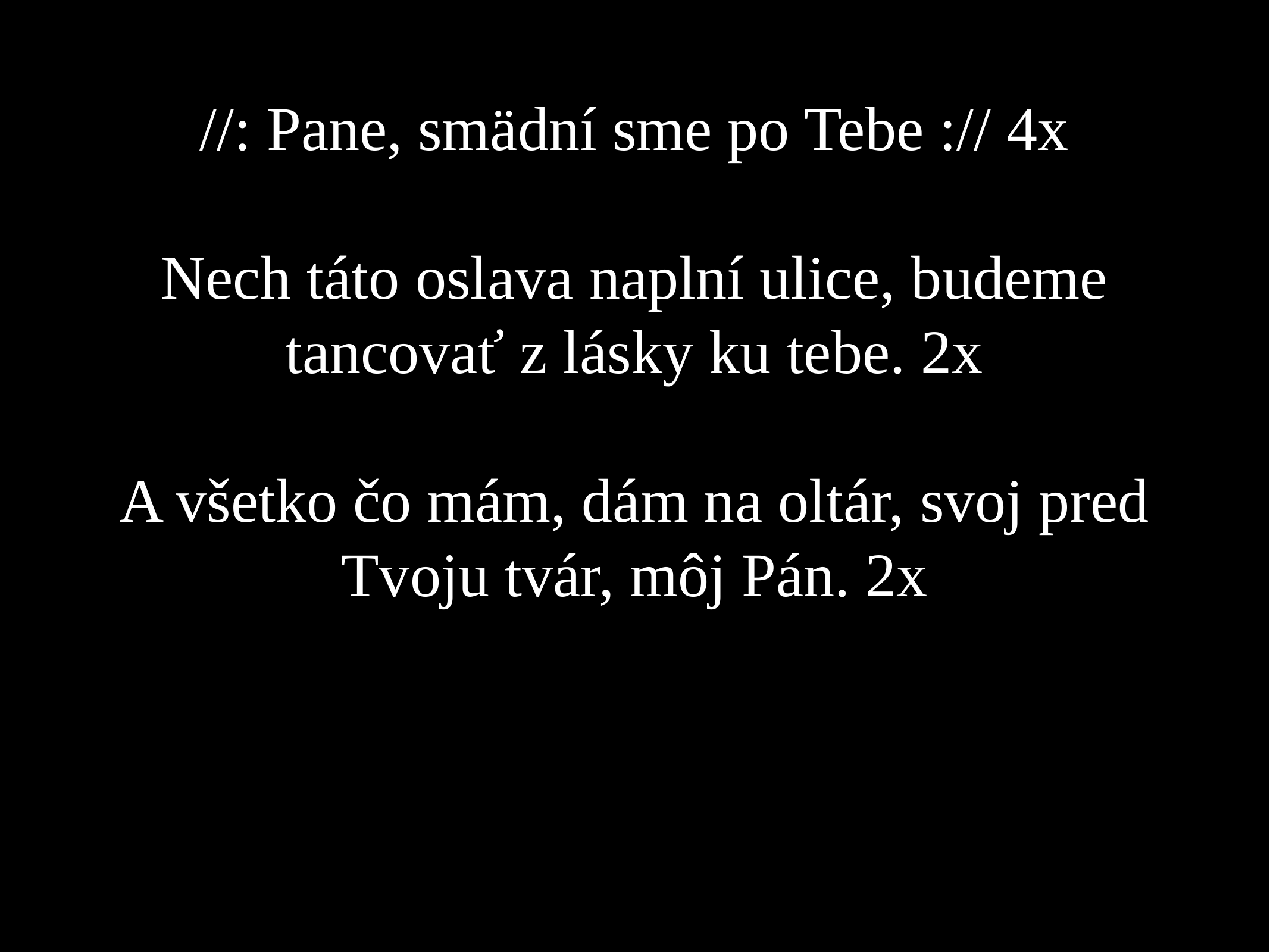

//: Pane, smädní sme po Tebe :// 4x

Nech táto oslava naplní ulice, budeme tancovať z lásky ku tebe. 2x

A všetko čo mám, dám na oltár, svoj pred Tvoju tvár, môj Pán. 2x